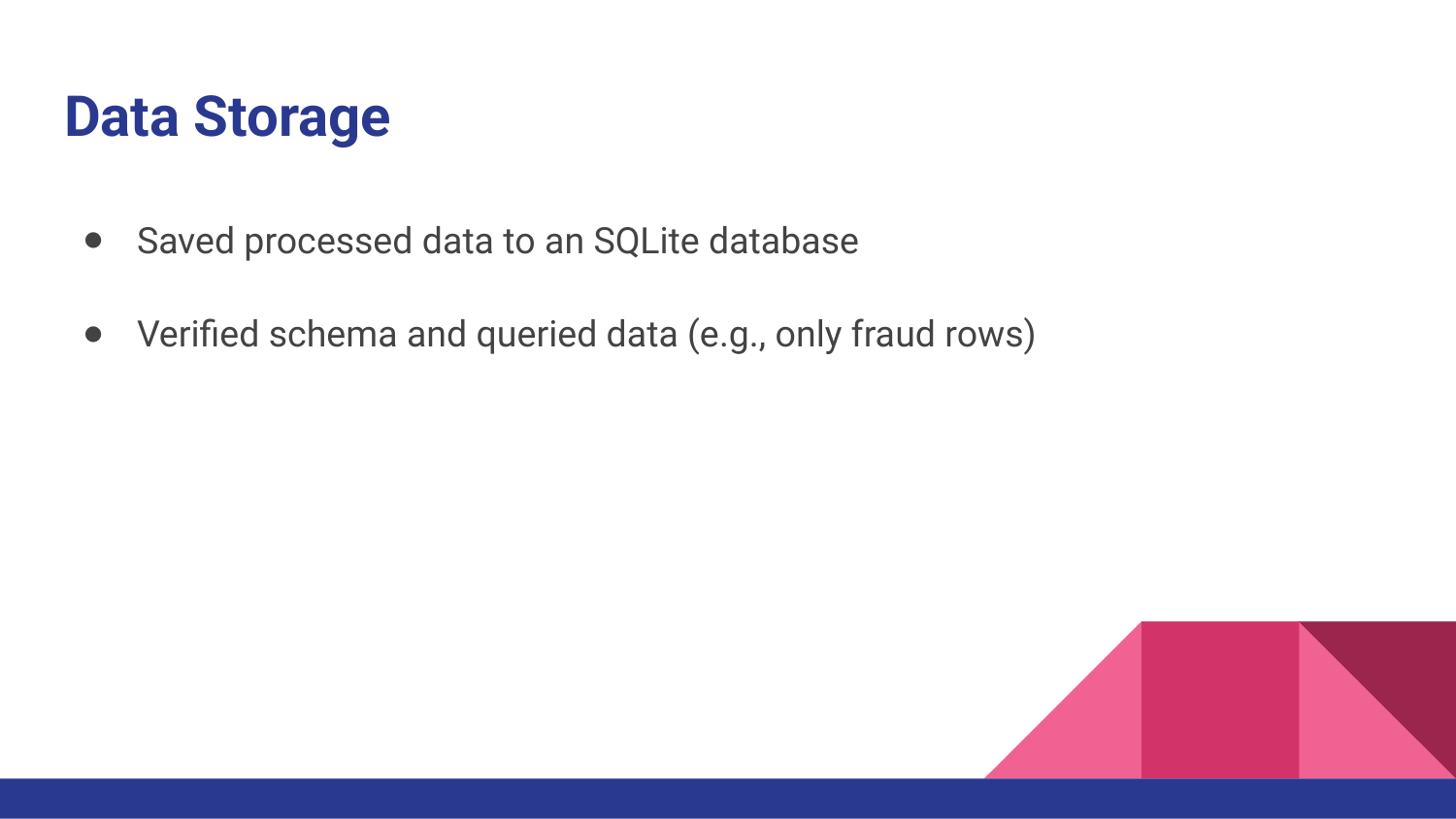

# Data Storage
Saved processed data to an SQLite database
Verified schema and queried data (e.g., only fraud rows)